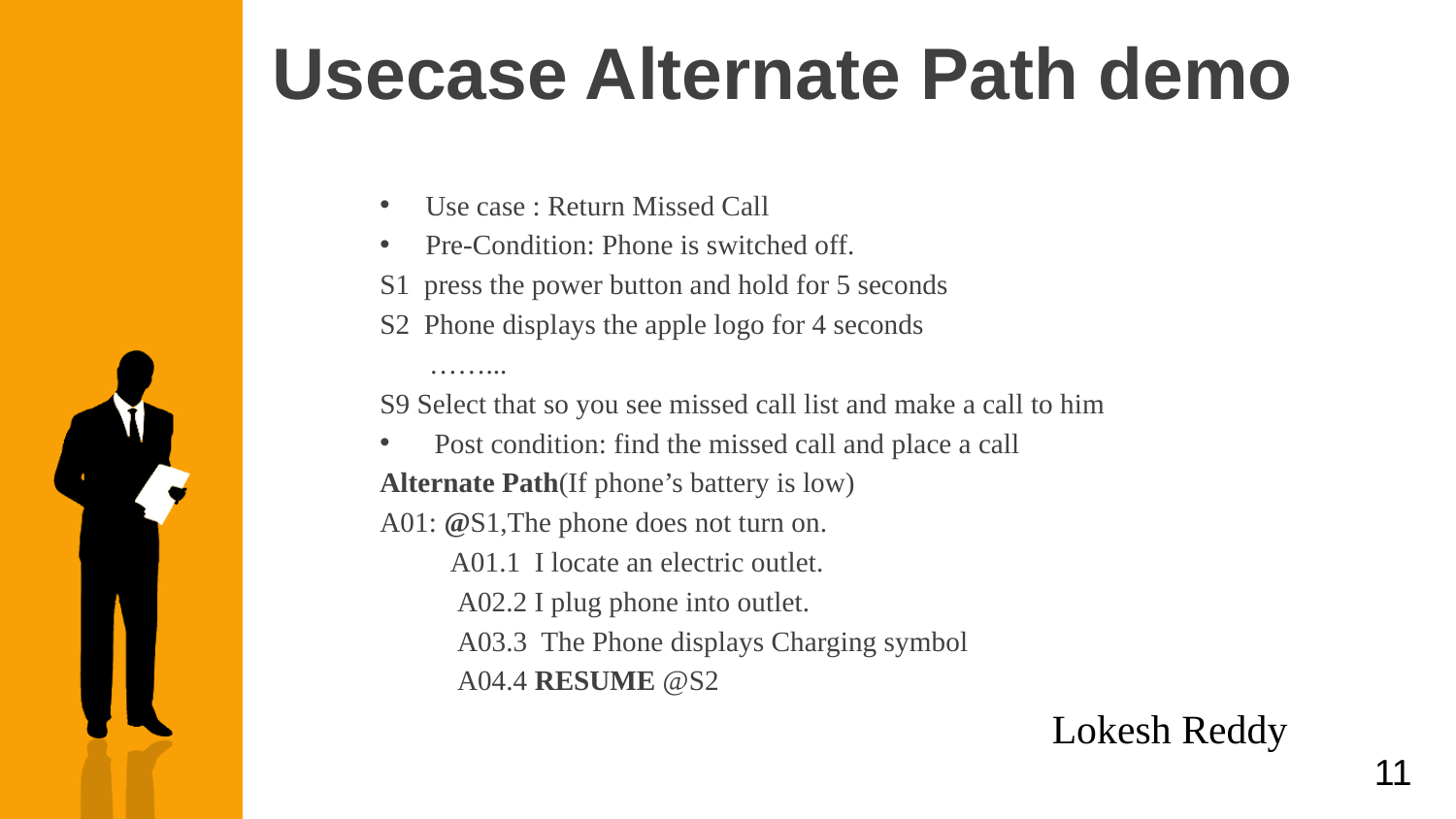

# Usecase Alternate Path demo
Use case : Return Missed Call
Pre-Condition: Phone is switched off.
S1  press the power button and hold for 5 seconds
S2  Phone displays the apple logo for 4 seconds
       ……...
S9 Select that so you see missed call list and make a call to him
Post condition: find the missed call and place a call
Alternate Path(If phone’s battery is low)
A01: @S1,The phone does not turn on.
          A01.1  I locate an electric outlet.
           A02.2 I plug phone into outlet.
           A03.3  The Phone displays Charging symbol
           A04.4 RESUME @S2

Lokesh Reddy
11